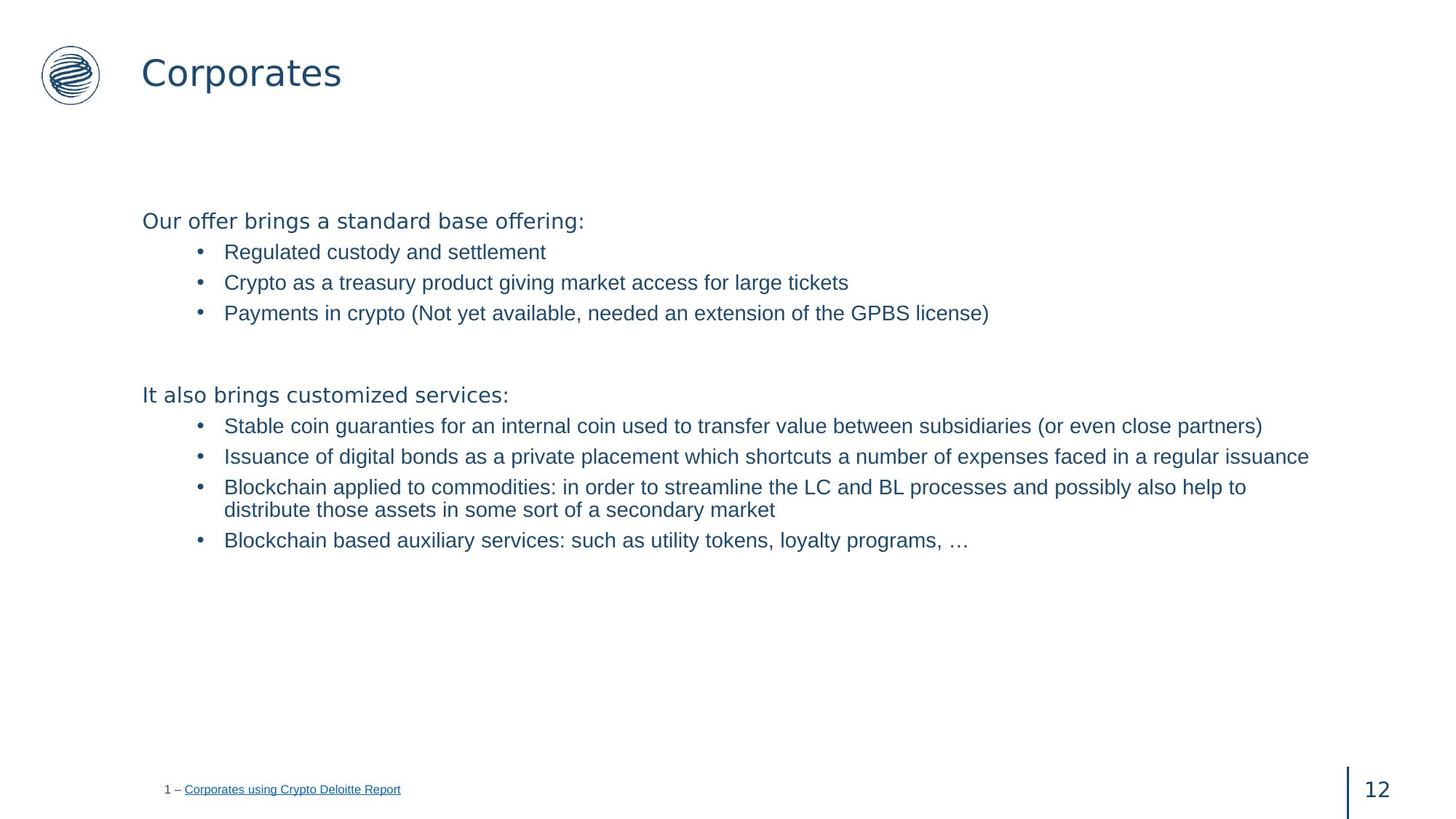

# Corporates

Our offer brings a standard base offering:
Regulated custody and settlement
Crypto as a treasury product giving market access for large tickets
Payments in crypto (Not yet available, needed an extension of the GPBS license)

It also brings customized services:
Stable coin guaranties for an internal coin used to transfer value between subsidiaries (or even close partners)
Issuance of digital bonds as a private placement which shortcuts a number of expenses faced in a regular issuance
Blockchain applied to commodities: in order to streamline the LC and BL processes and possibly also help to distribute those assets in some sort of a secondary market
Blockchain based auxiliary services: such as utility tokens, loyalty programs, …

1 – Corporates using Crypto Deloitte Report